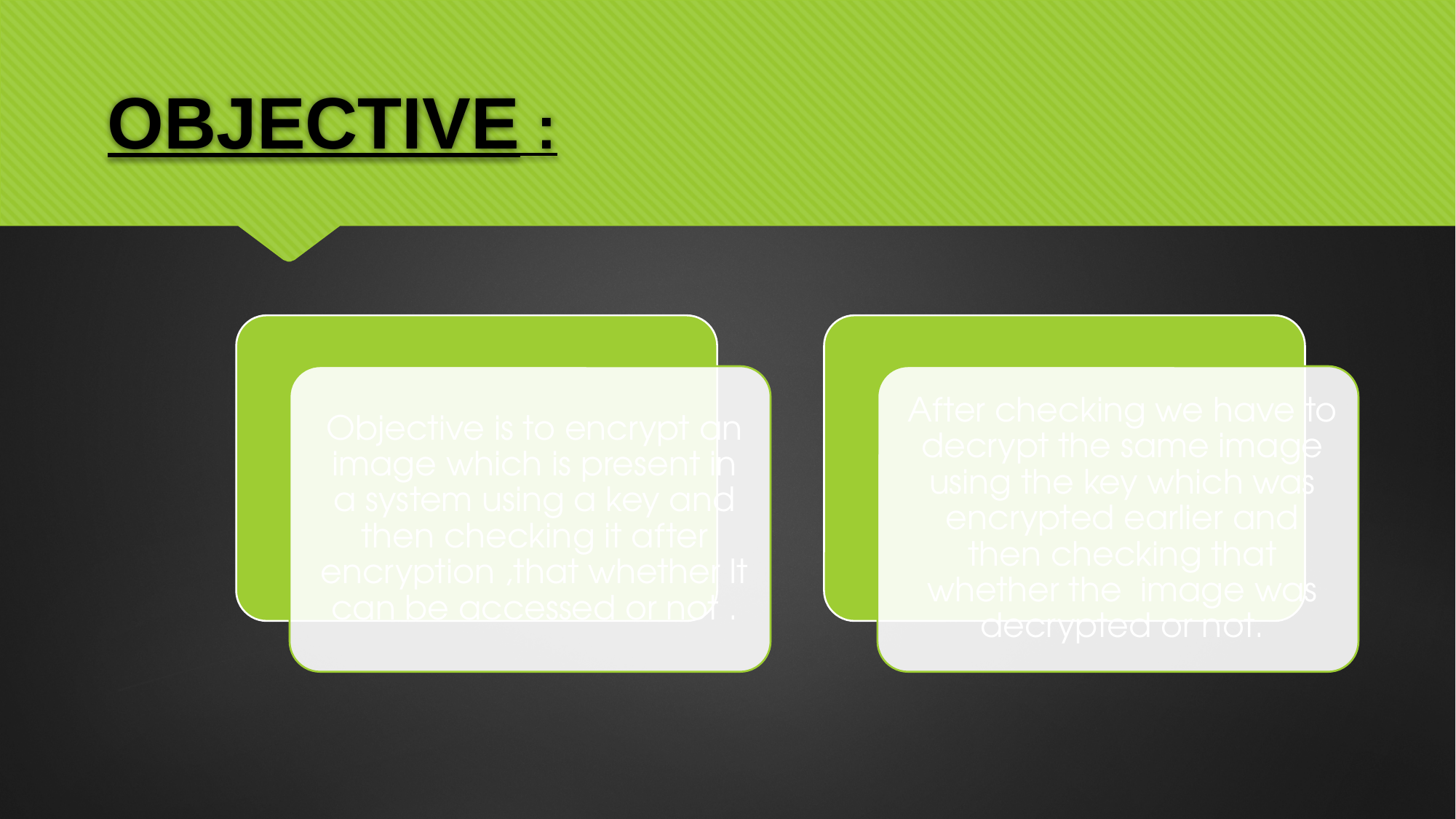

# OBJECTIVE :
Objective is to encrypt an image which is present in a system using a key and then checking it after encryption ,that whether It can be accessed or not .
After checking we have to decrypt the same image using the key which was encrypted earlier and then checking that whether the  image was decrypted or not.